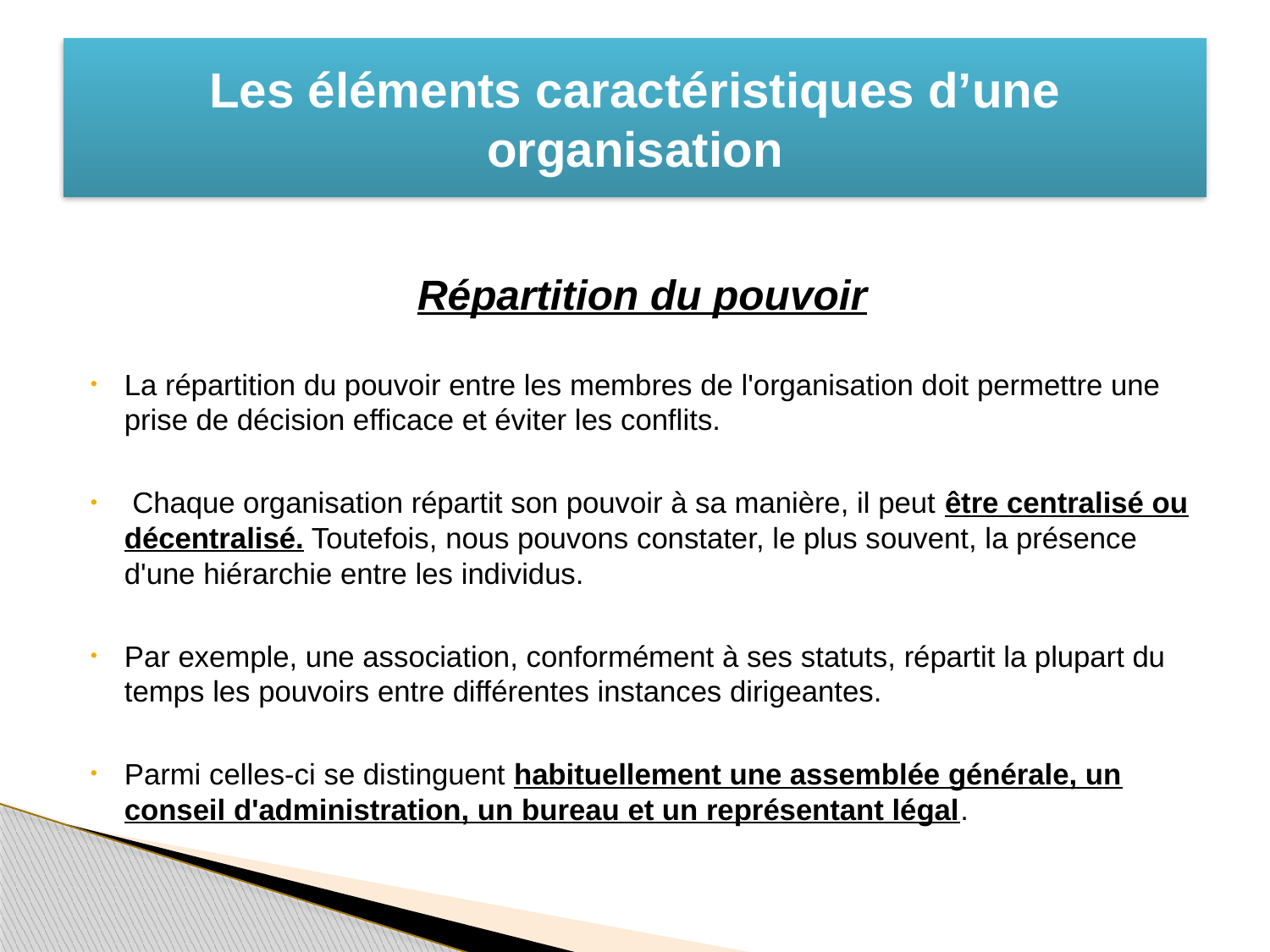

# Les éléments caractéristiques d’une organisation

Répartition du pouvoir

La répartition du pouvoir entre les membres de l'organisation doit permettre une prise de décision efficace et éviter les conflits.

 Chaque organisation répartit son pouvoir à sa manière, il peut être centralisé ou décentralisé. Toutefois, nous pouvons constater, le plus souvent, la présence d'une hiérarchie entre les individus.

Par exemple, une association, conformément à ses statuts, répartit la plupart du temps les pouvoirs entre différentes instances dirigeantes.

Parmi celles-ci se distinguent habituellement une assemblée générale, un conseil d'administration, un bureau et un représentant légal.